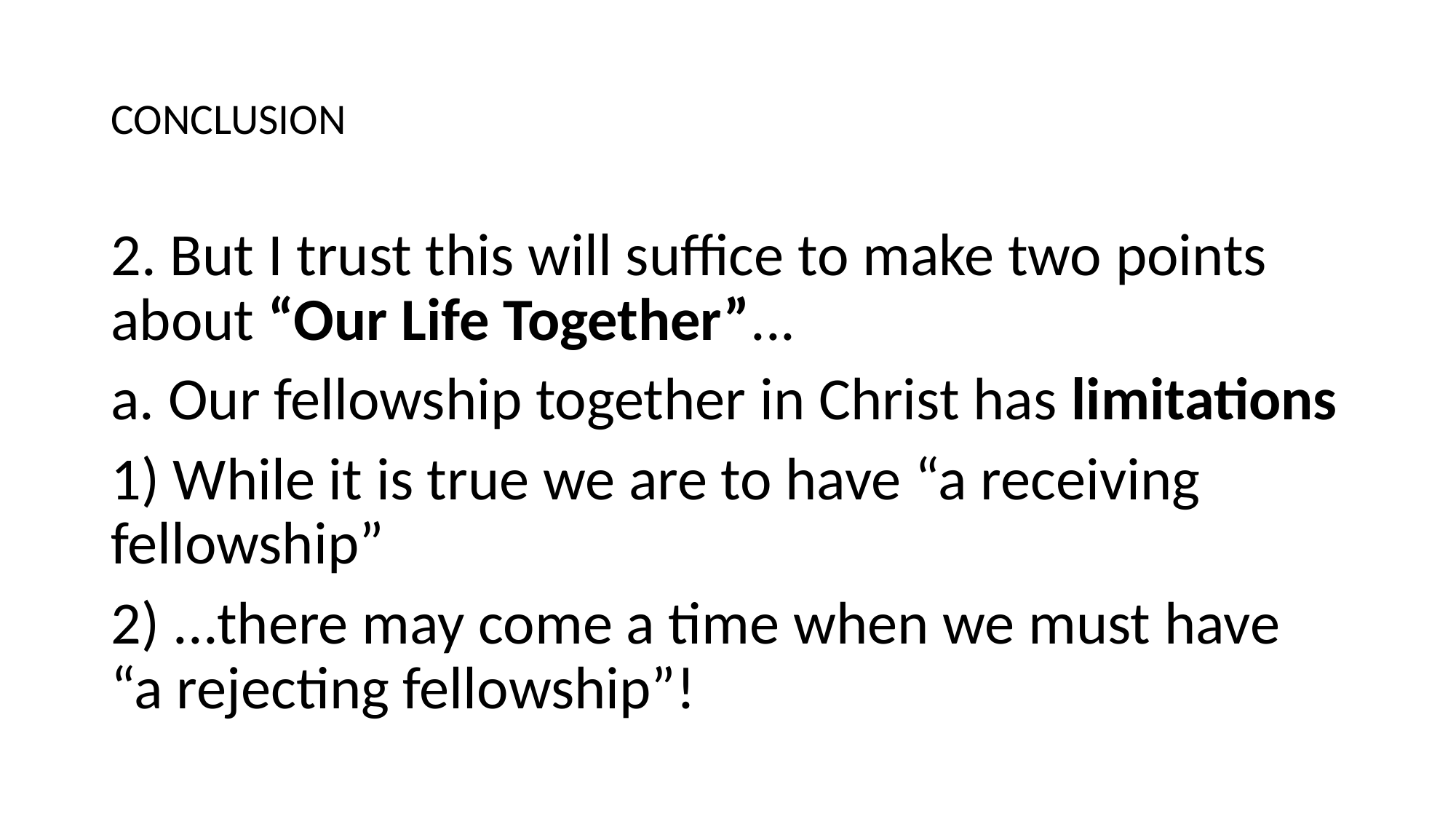

# CONCLUSION
2. But I trust this will suffice to make two points about “Our Life Together”...
a. Our fellowship together in Christ has limitations
1) While it is true we are to have “a receiving fellowship”
2) ...there may come a time when we must have “a rejecting fellowship”!